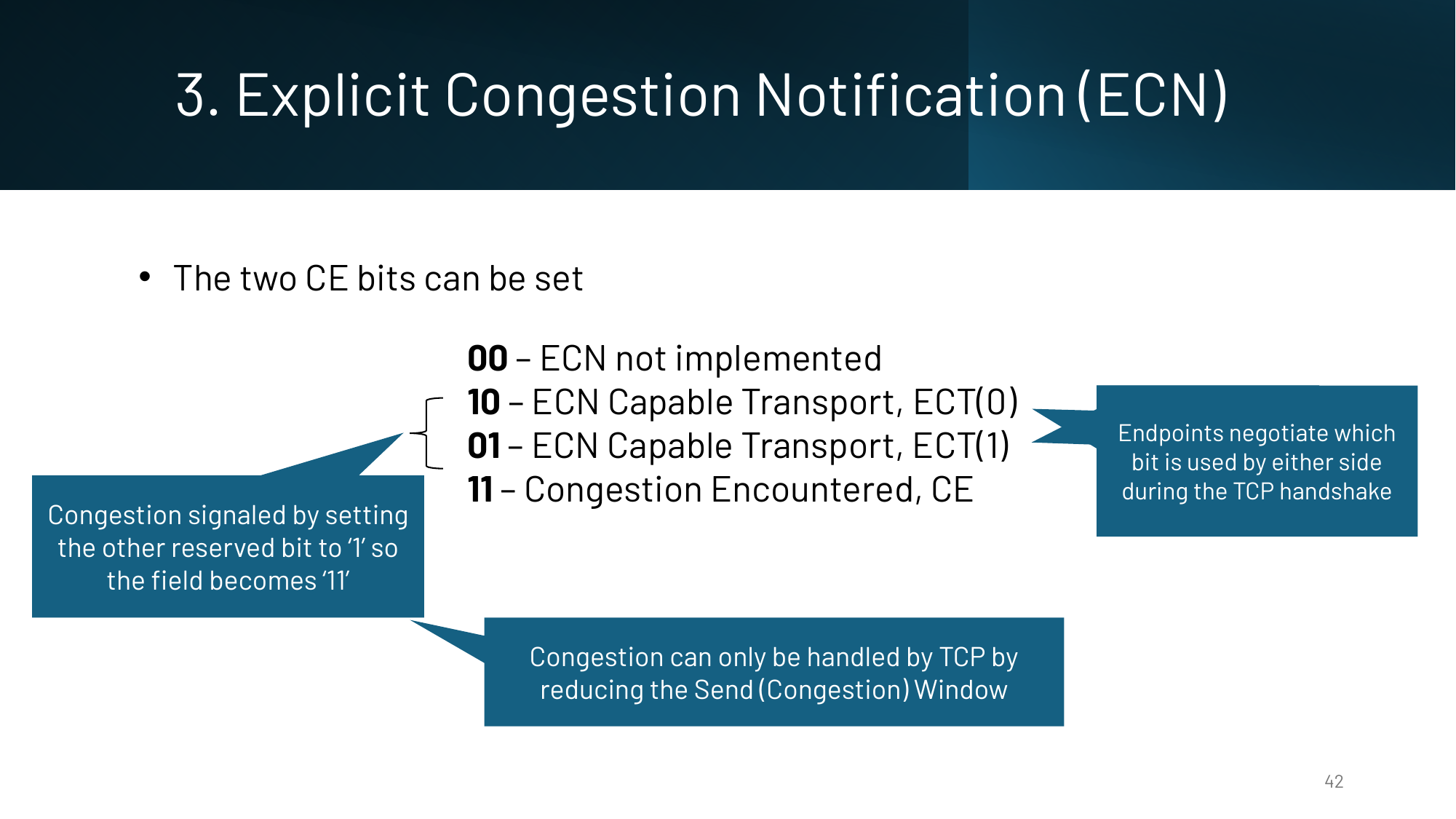

# 3. Explicit Congestion Notification (ECN)
The two CE bits can be set

00 – ECN not implemented
10 – ECN Capable Transport, ECT(0)
01 – ECN Capable Transport, ECT(1)
11 – Congestion Encountered, CE

Endpoints negotiate which bit is used by either side during the TCP handshake

Congestion signaled by setting the other reserved bit to ‘1’ so the field becomes ‘11’
Congestion can only be handled by TCP by reducing the Send (Congestion) Window
42